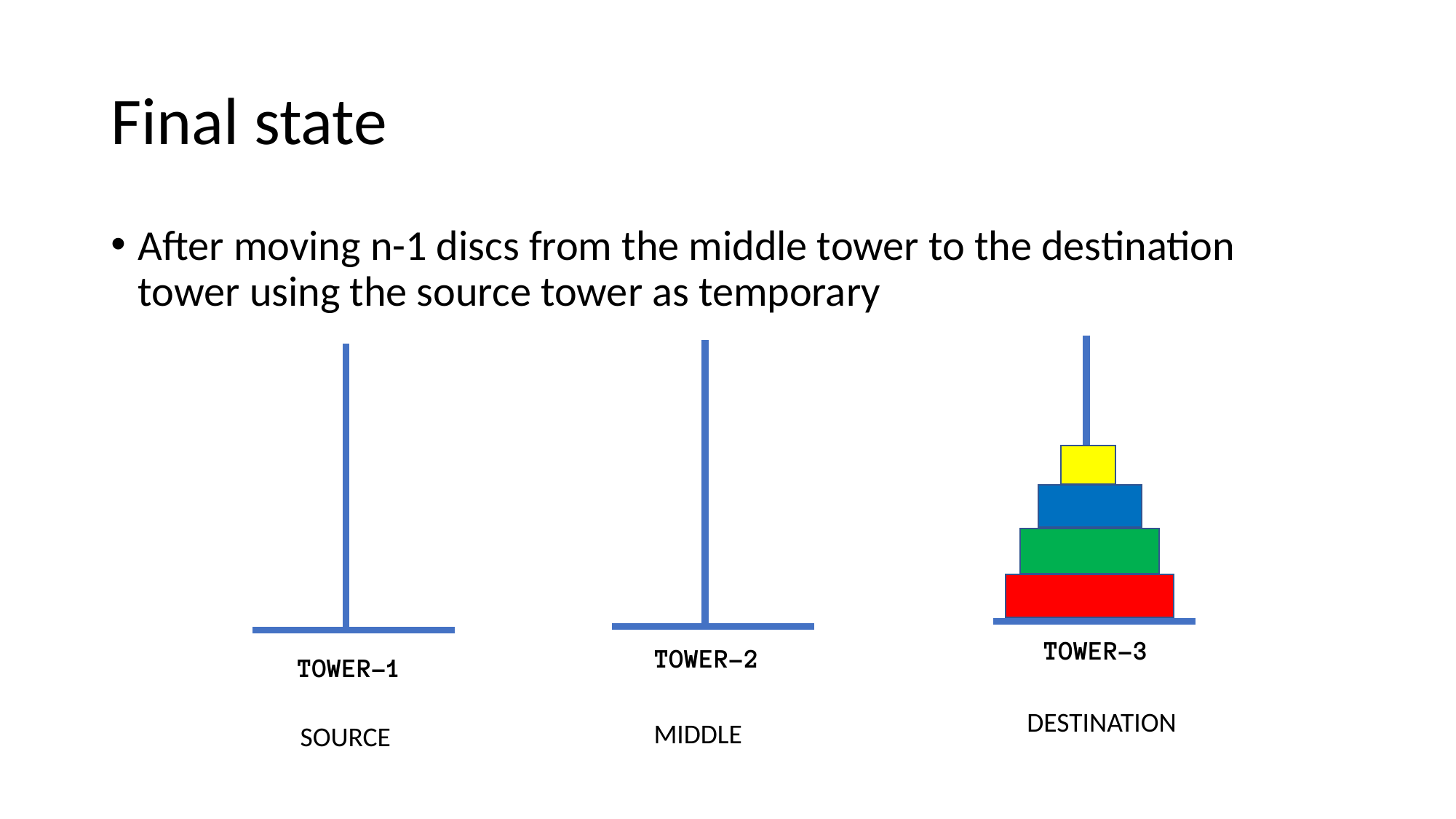

# Final state
After moving n-1 discs from the middle tower to the destination tower using the source tower as temporary

TOWER-3
TOWER-2
TOWER-1
DESTINATION
MIDDLE
SOURCE